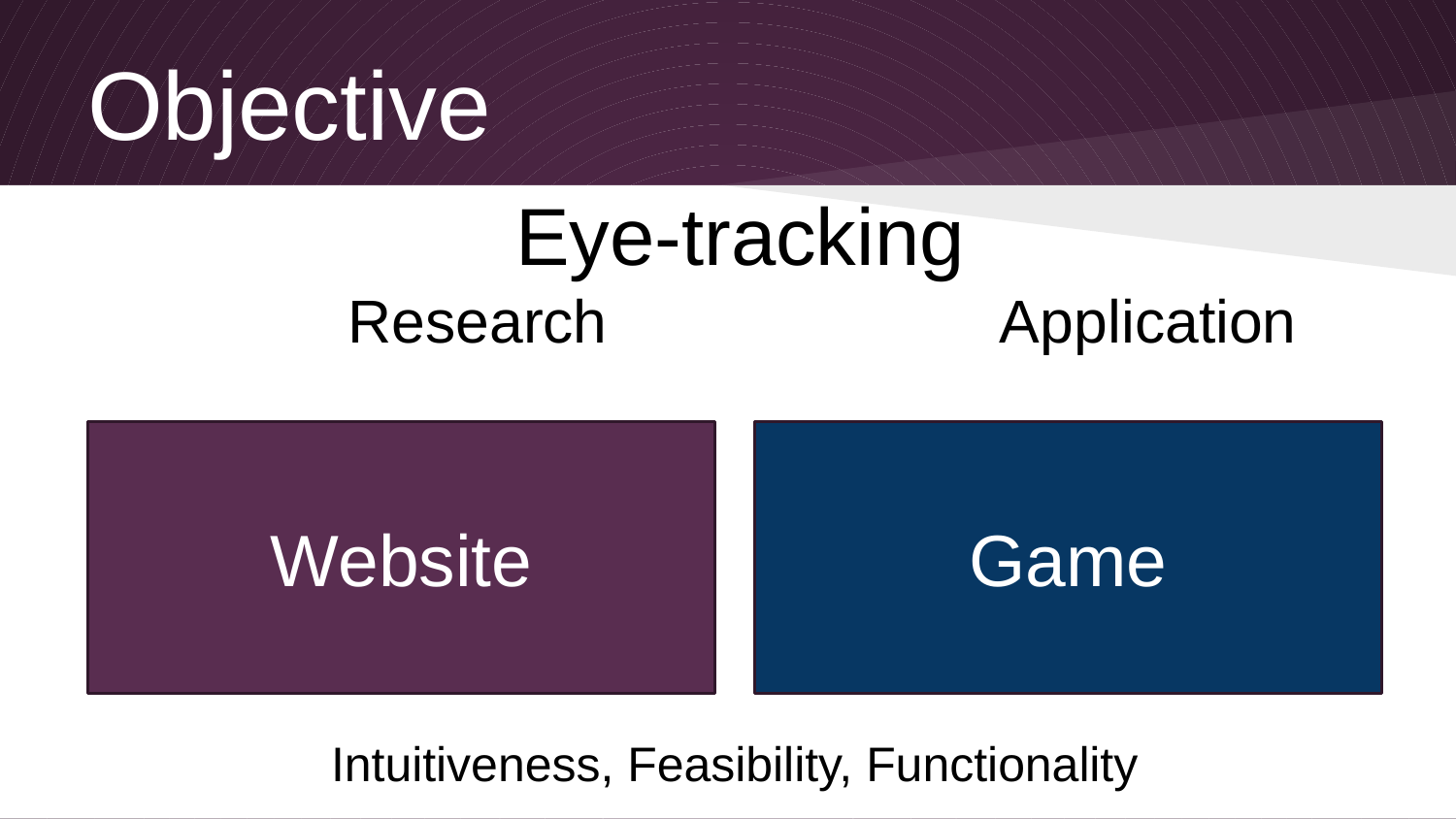

# Objective
Eye-tracking
   Research			   Application
Website
Game
Intuitiveness, Feasibility, Functionality